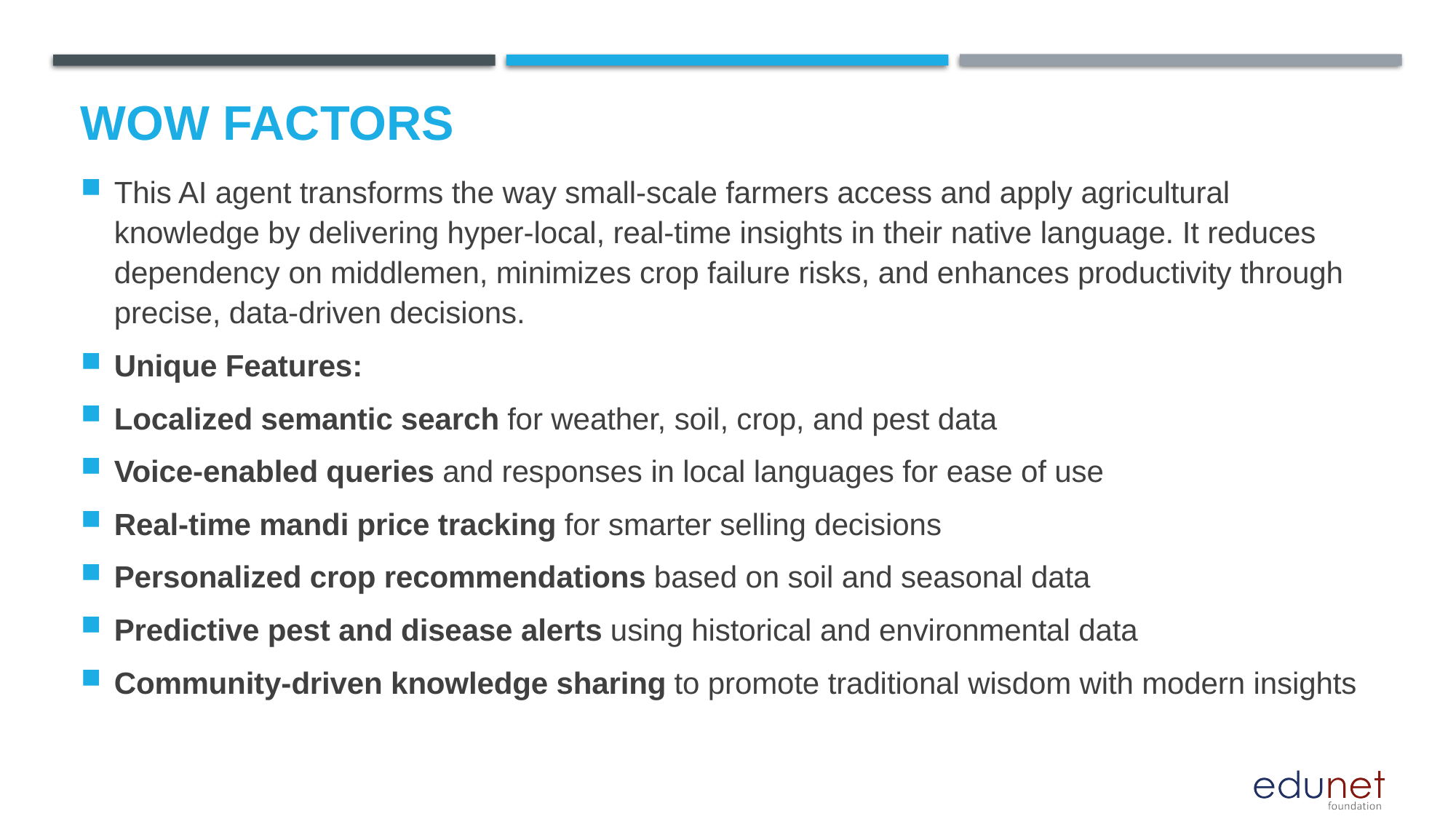

# Wow factors
This AI agent transforms the way small-scale farmers access and apply agricultural knowledge by delivering hyper-local, real-time insights in their native language. It reduces dependency on middlemen, minimizes crop failure risks, and enhances productivity through precise, data-driven decisions.
Unique Features:
Localized semantic search for weather, soil, crop, and pest data
Voice-enabled queries and responses in local languages for ease of use
Real-time mandi price tracking for smarter selling decisions
Personalized crop recommendations based on soil and seasonal data
Predictive pest and disease alerts using historical and environmental data
Community-driven knowledge sharing to promote traditional wisdom with modern insights